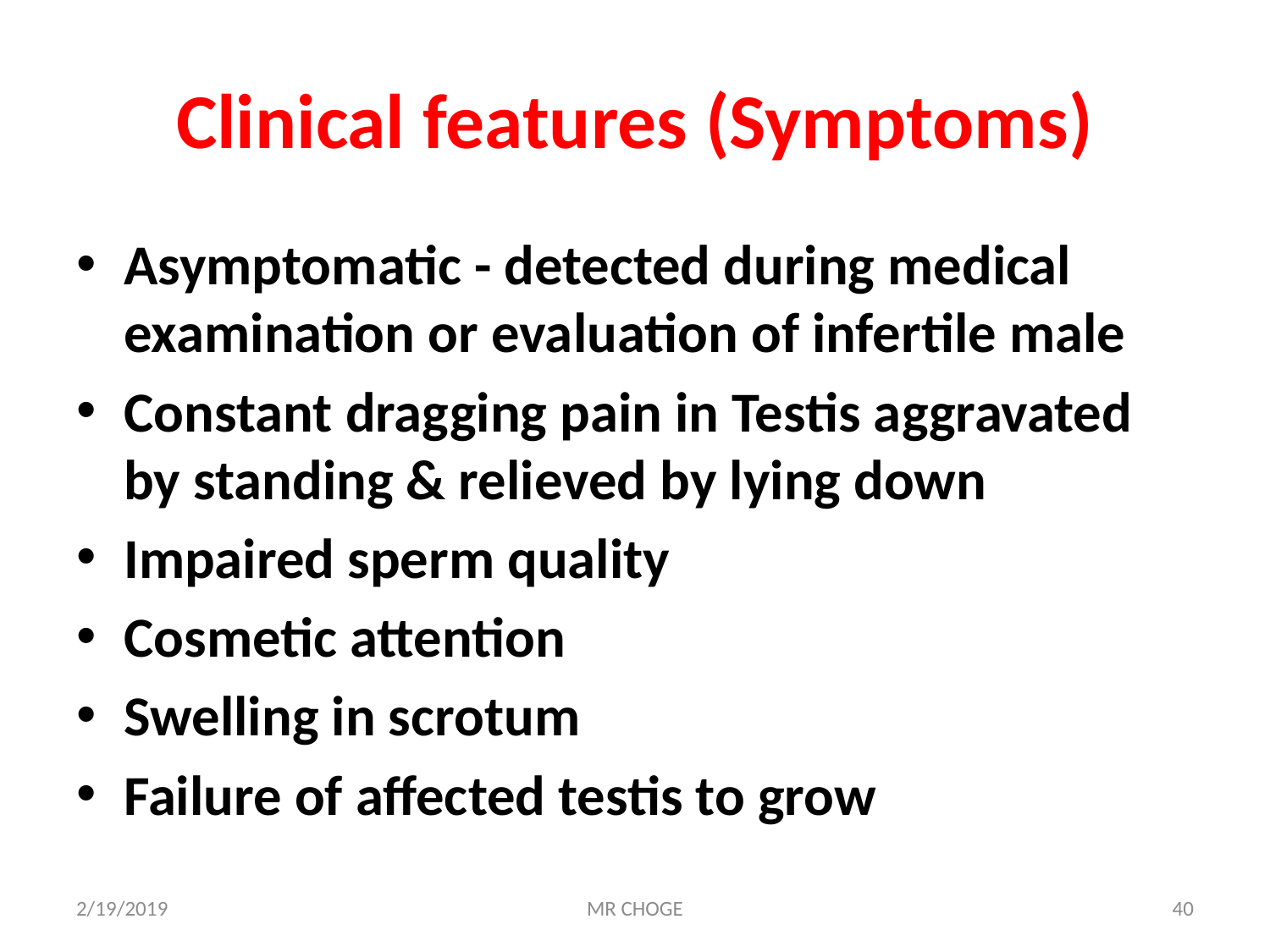

# Clinical features (Symptoms)
Asymptomatic - detected during medical examination or evaluation of infertile male
Constant dragging pain in Testis aggravated by standing & relieved by lying down
Impaired sperm quality
Cosmetic attention
Swelling in scrotum
Failure of affected testis to grow

2/19/2019
MR CHOGE
40